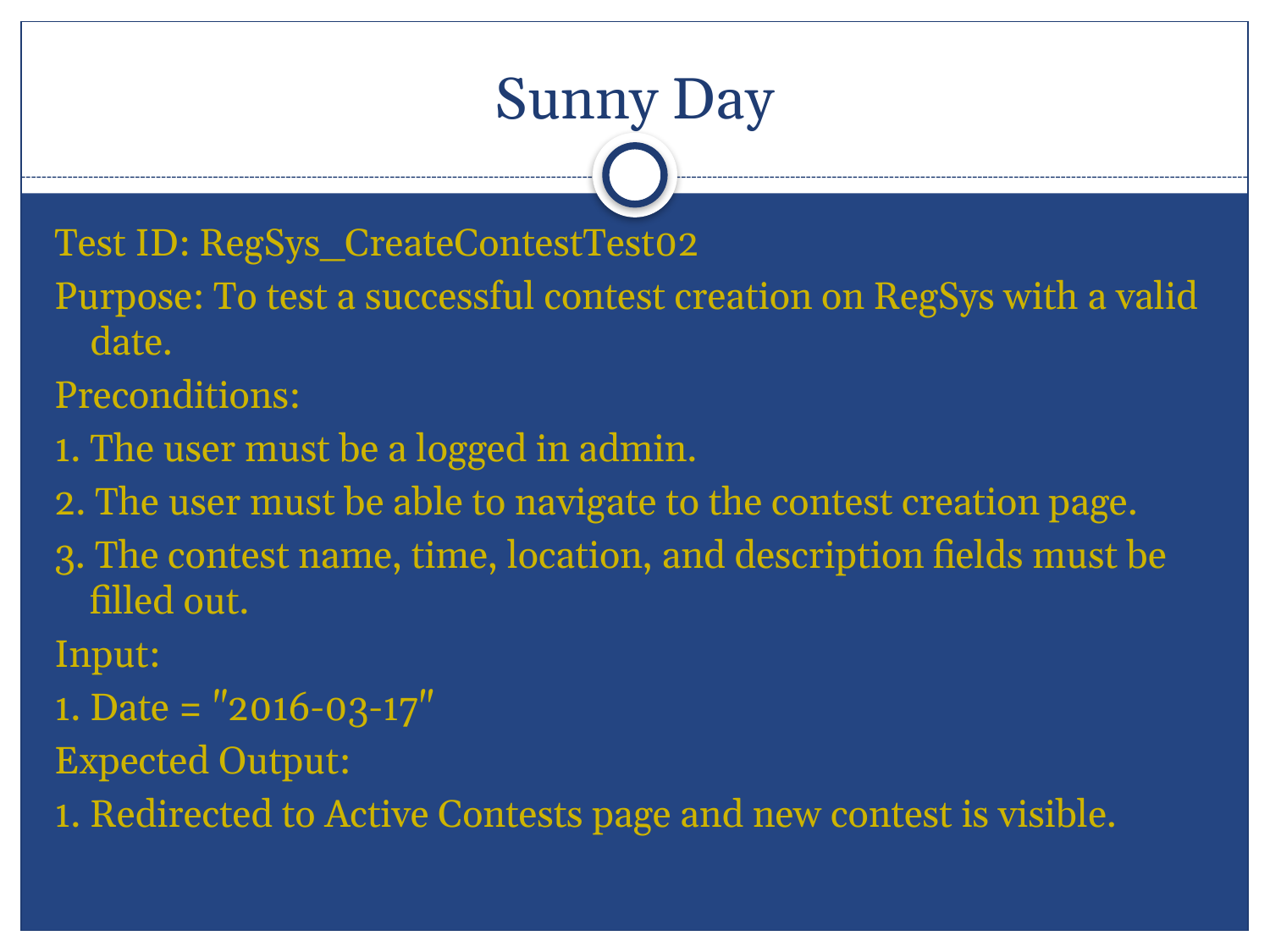

# Sunny Day
Test ID: RegSys_CreateContestTest02
Purpose: To test a successful contest creation on RegSys with a valid date.
Preconditions:
1. The user must be a logged in admin.
2. The user must be able to navigate to the contest creation page.
3. The contest name, time, location, and description fields must be filled out.
Input:
1. Date = "2016-03-17"
Expected Output:
1. Redirected to Active Contests page and new contest is visible.